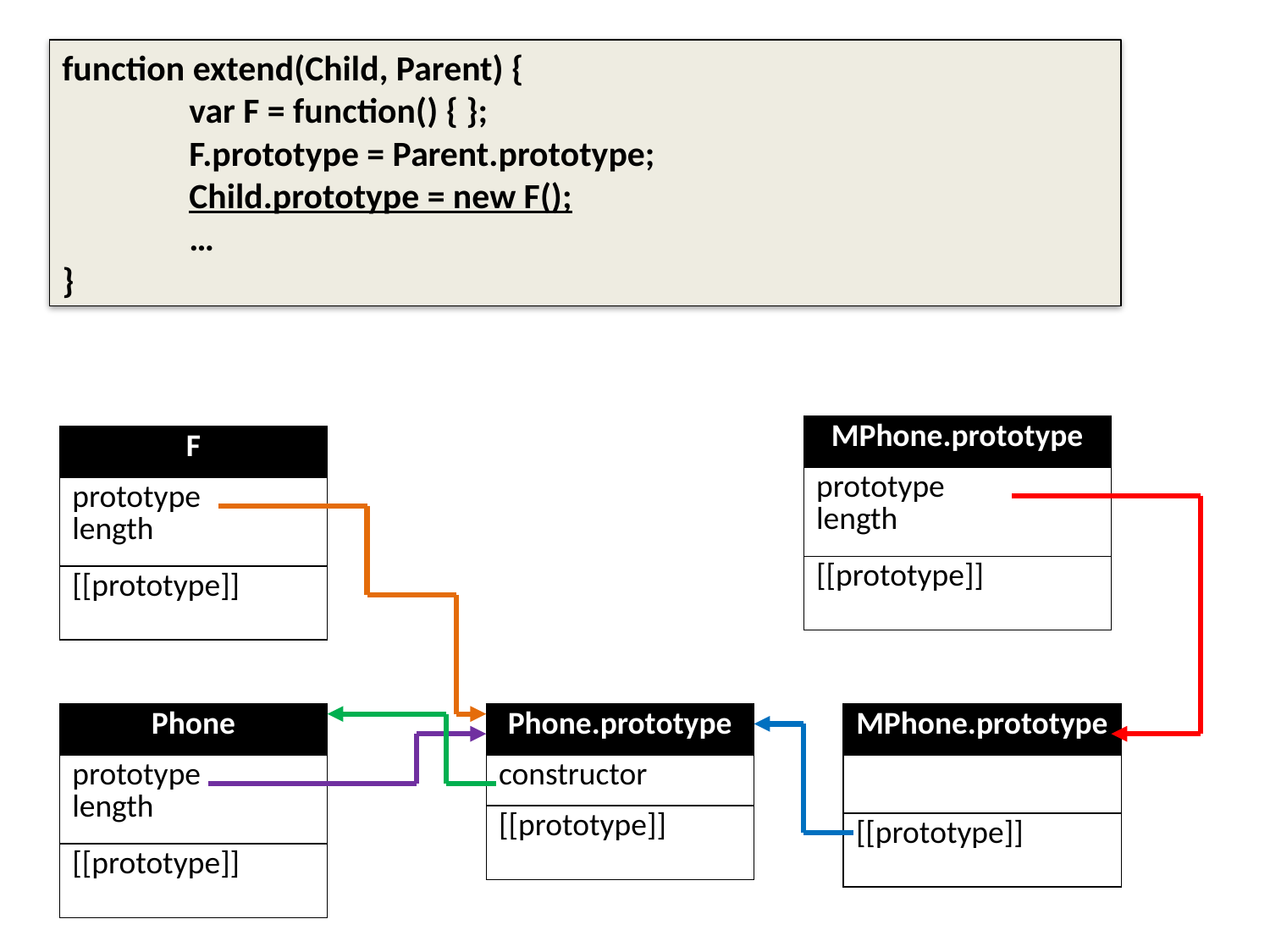

function extend(Child, Parent) {
	var F = function() { };
	F.prototype = Parent.prototype;
	Child.prototype = new F();
	…
}
| MPhone.prototype |
| --- |
| prototype length |
| [[prototype]] |
| F |
| --- |
| prototype length |
| [[prototype]] |
| Phone |
| --- |
| prototype length |
| [[prototype]] |
| Phone.prototype |
| --- |
| constructor |
| [[prototype]] |
| MPhone.prototype |
| --- |
|  |
| [[prototype]] |